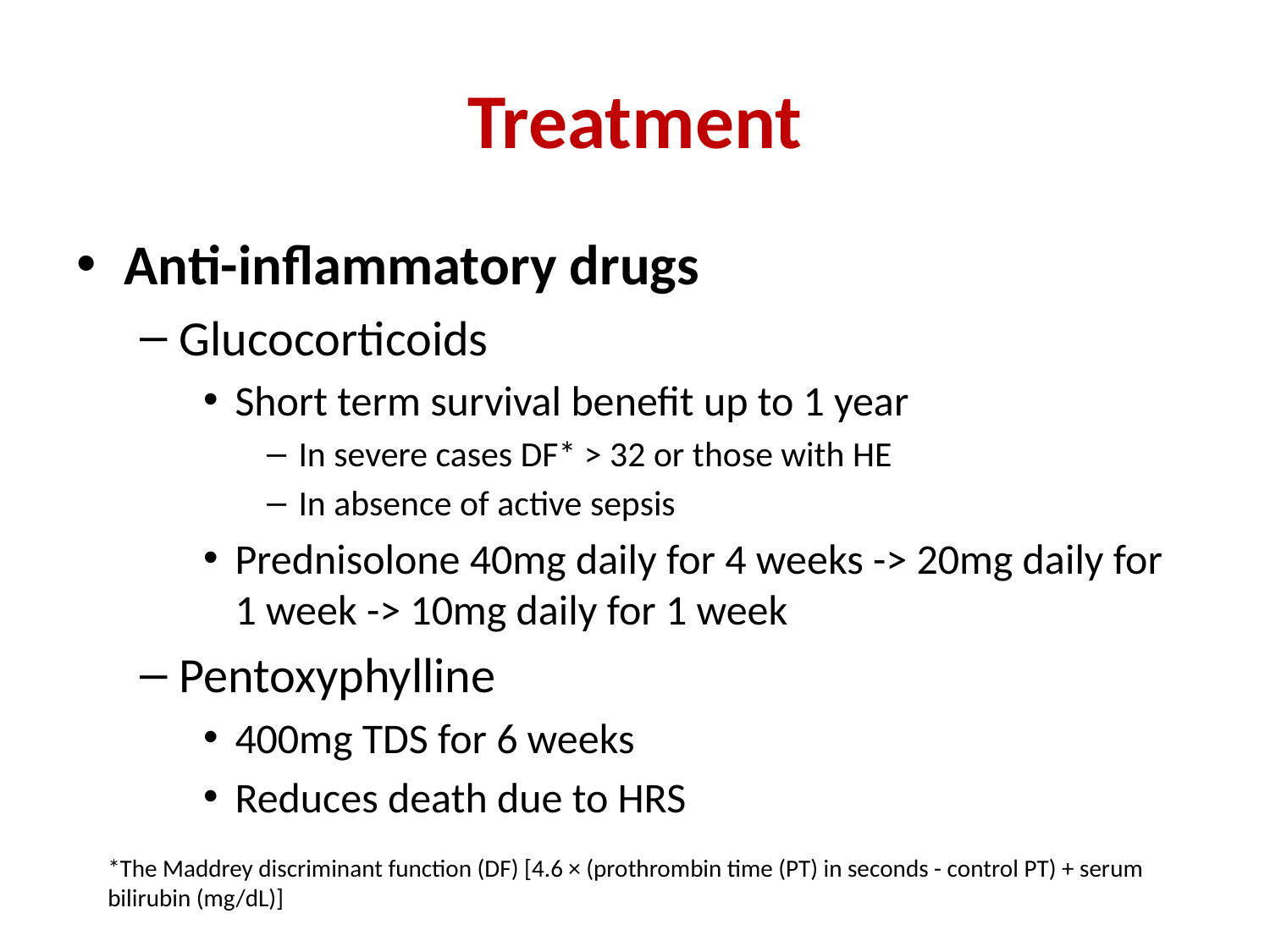

# Treatment
Anti-inflammatory drugs
Glucocorticoids
Short term survival benefit up to 1 year
In severe cases DF* > 32 or those with HE
In absence of active sepsis
Prednisolone 40mg daily for 4 weeks -> 20mg daily for 1 week -> 10mg daily for 1 week
Pentoxyphylline
400mg TDS for 6 weeks
Reduces death due to HRS

*The Maddrey discriminant function (DF) [4.6 × (prothrombin time (PT) in seconds - control PT) + serum bilirubin (mg/dL)]